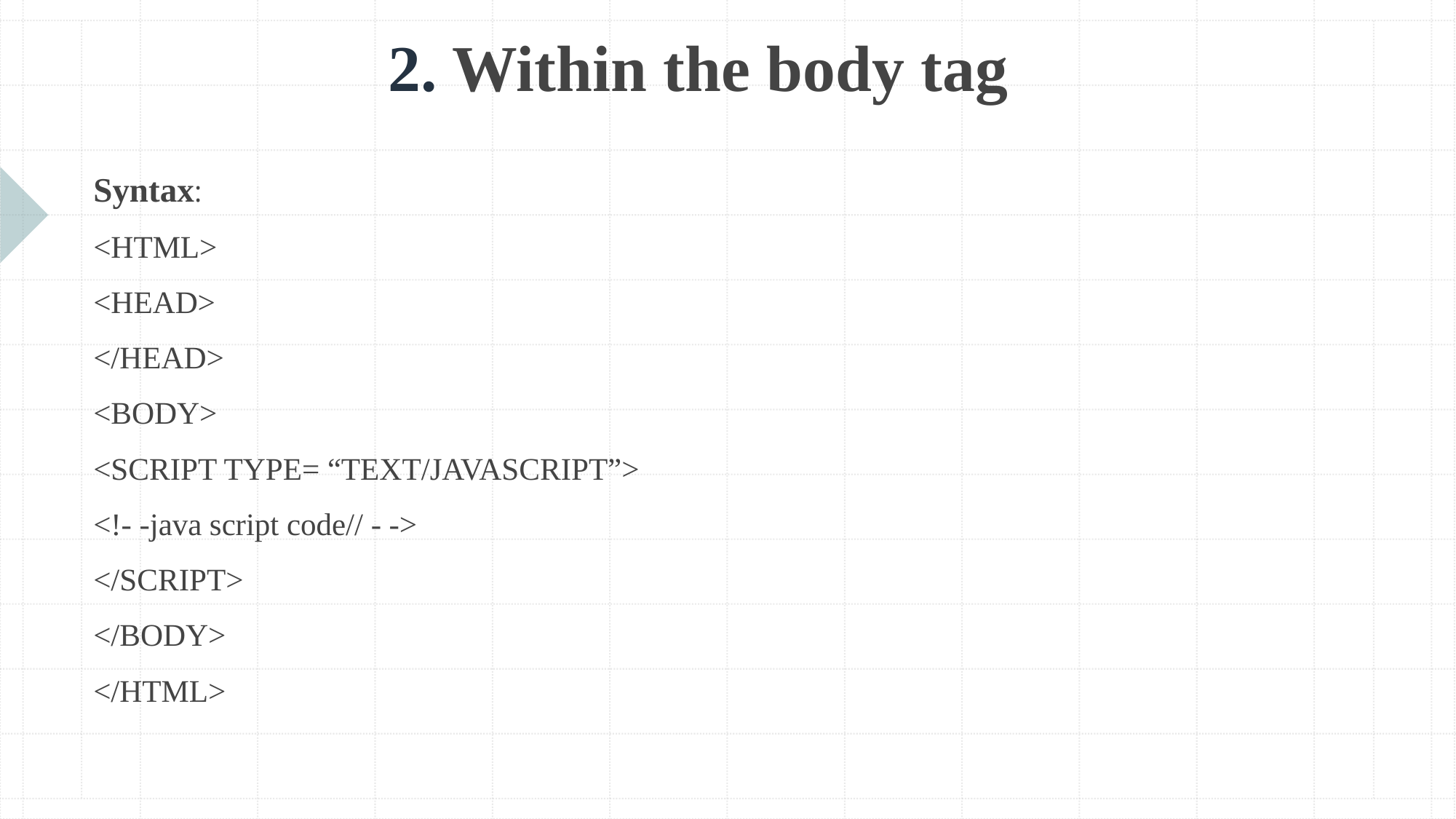

# 2. Within the body tag
Syntax:
<HTML>
<HEAD>
</HEAD>
<BODY>
<SCRIPT TYPE= “TEXT/JAVASCRIPT”>
<!- -java script code// - ->
</SCRIPT>
</BODY>
</HTML>